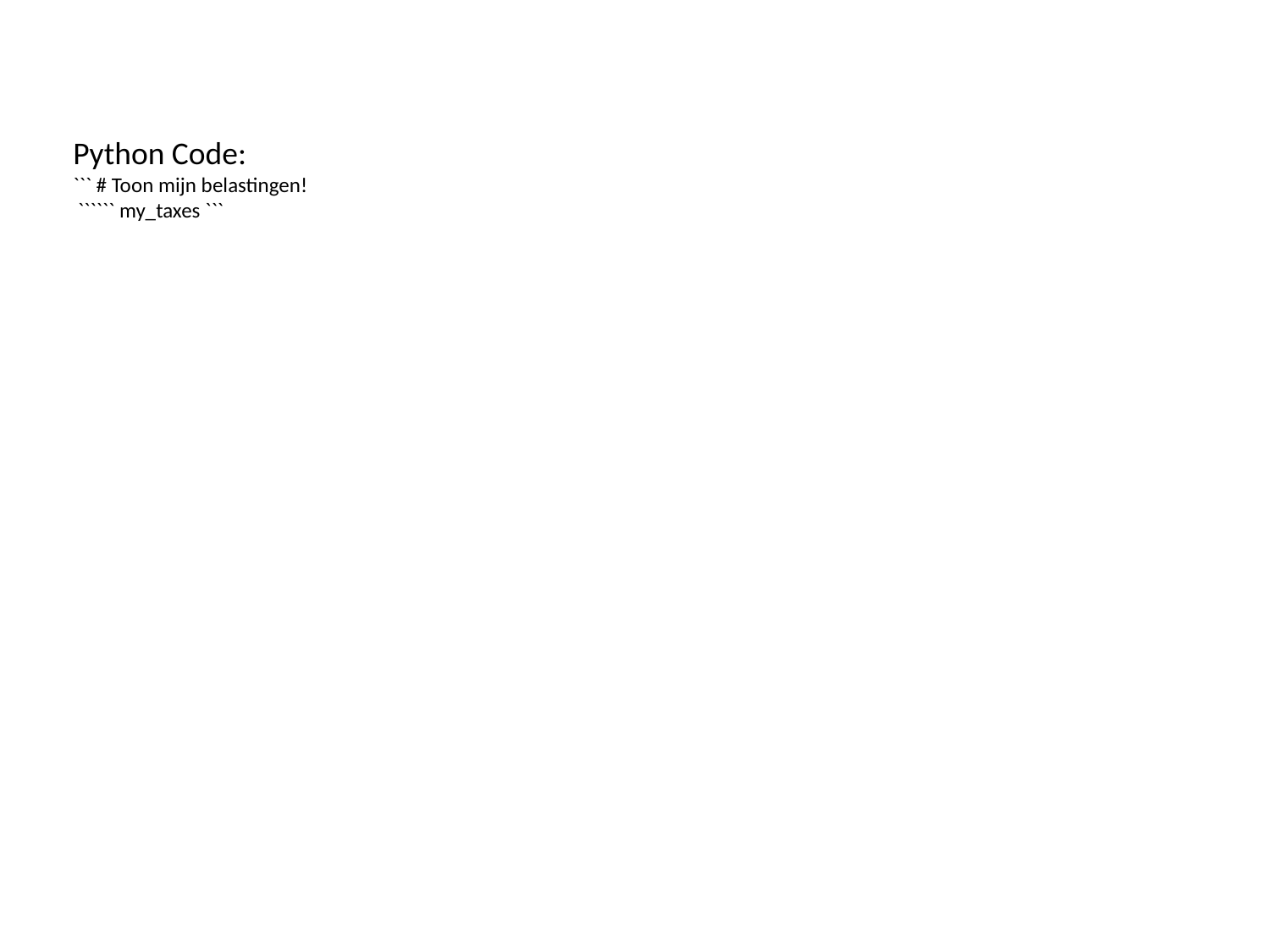

Python Code:
``` # Toon mijn belastingen!
 `````` my_taxes ```